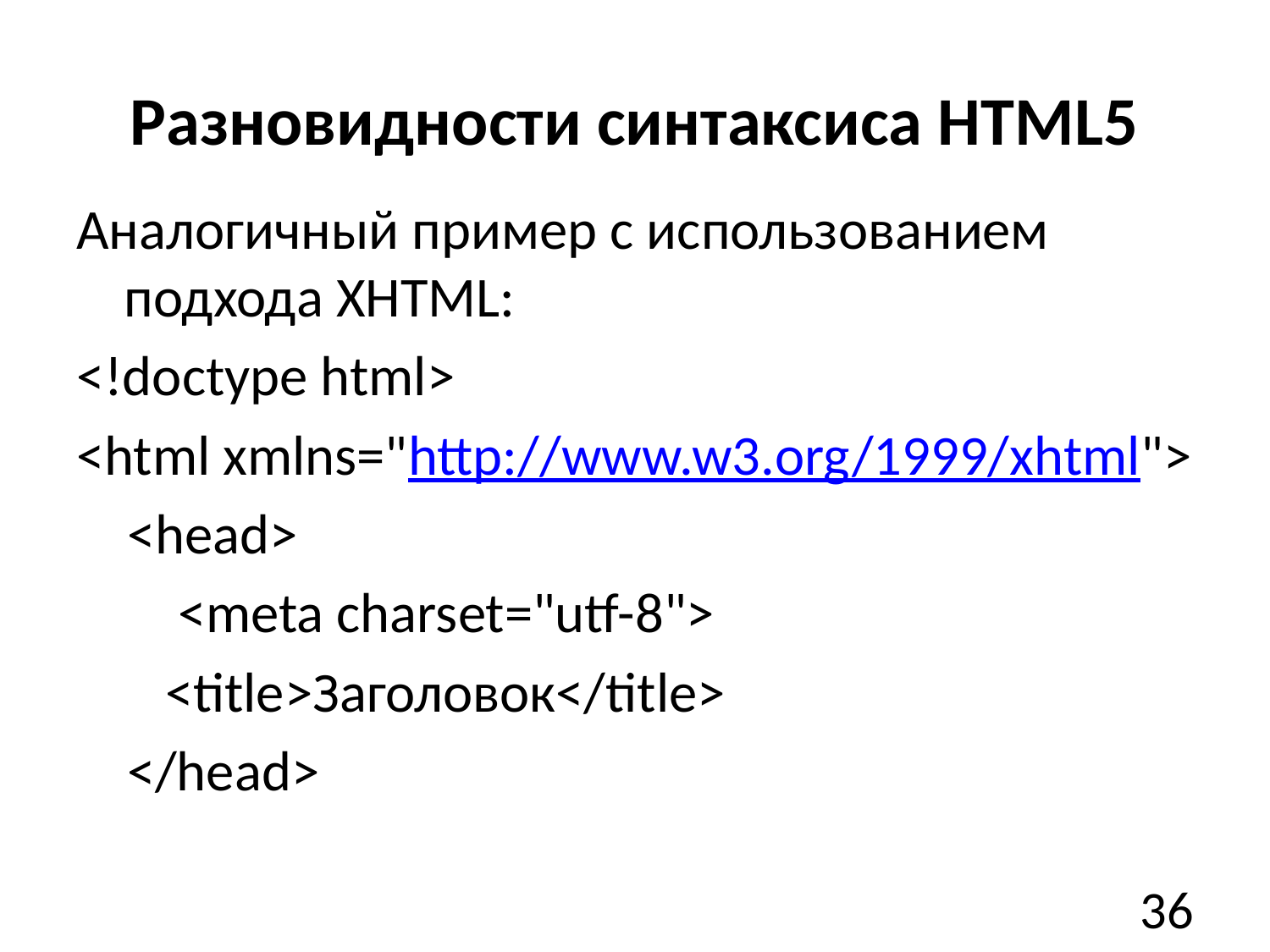

# Разновидности синтаксиса HTML5
Аналогичный пример с использованием подхода XHTML:
<!doctype html>
<html xmlns="http://www.w3.org/1999/xhtml">
    <head>
        <meta charset="utf-8">
       <title>Заголовок</title>
    </head>

36